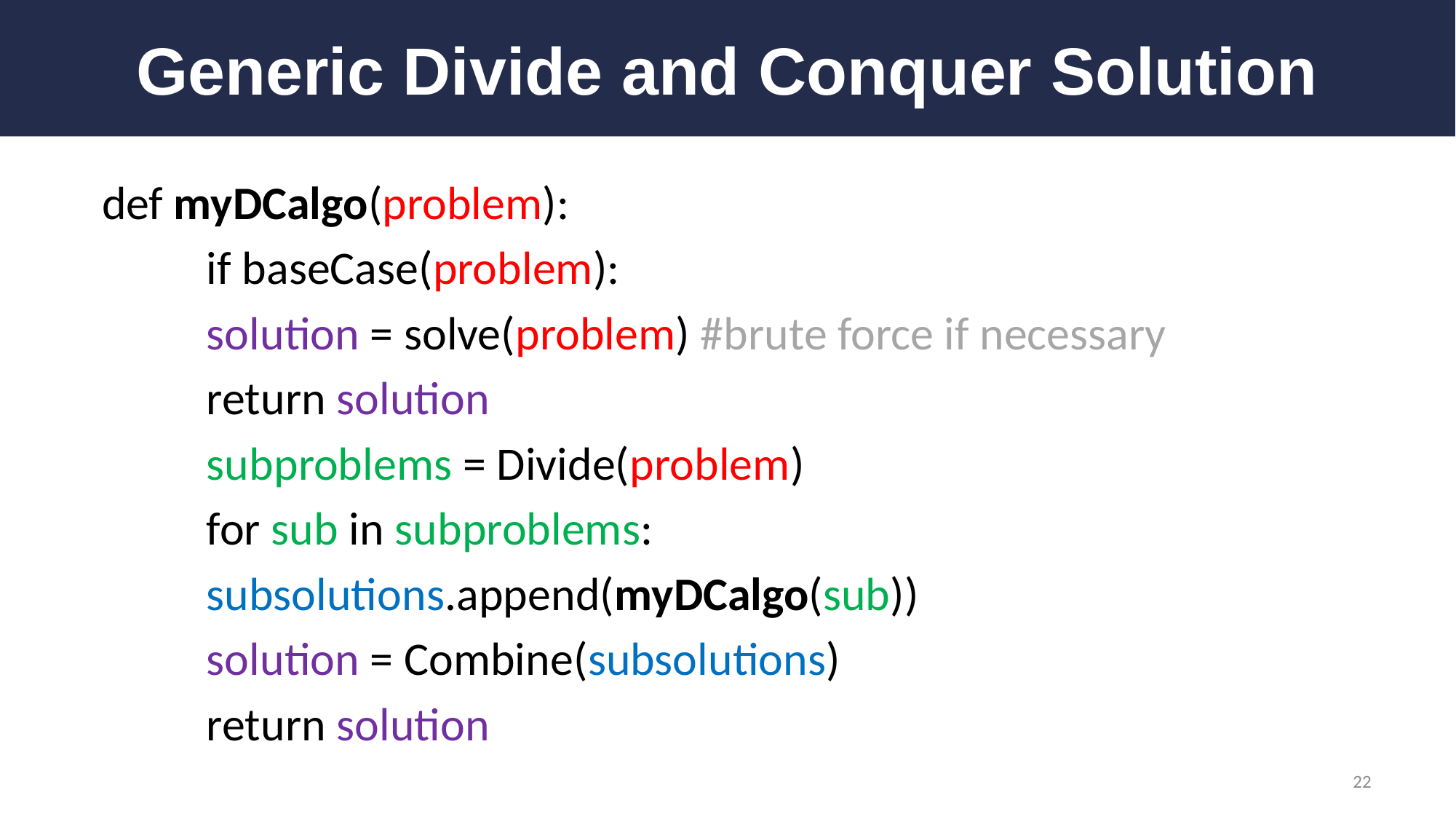

# Generic Divide and Conquer Solution
def myDCalgo(problem):
	if baseCase(problem):
		solution = solve(problem) #brute force if necessary
 		return solution
	subproblems = Divide(problem)
	for sub in subproblems:
		subsolutions.append(myDCalgo(sub))
	solution = Combine(subsolutions)
 	return solution
22